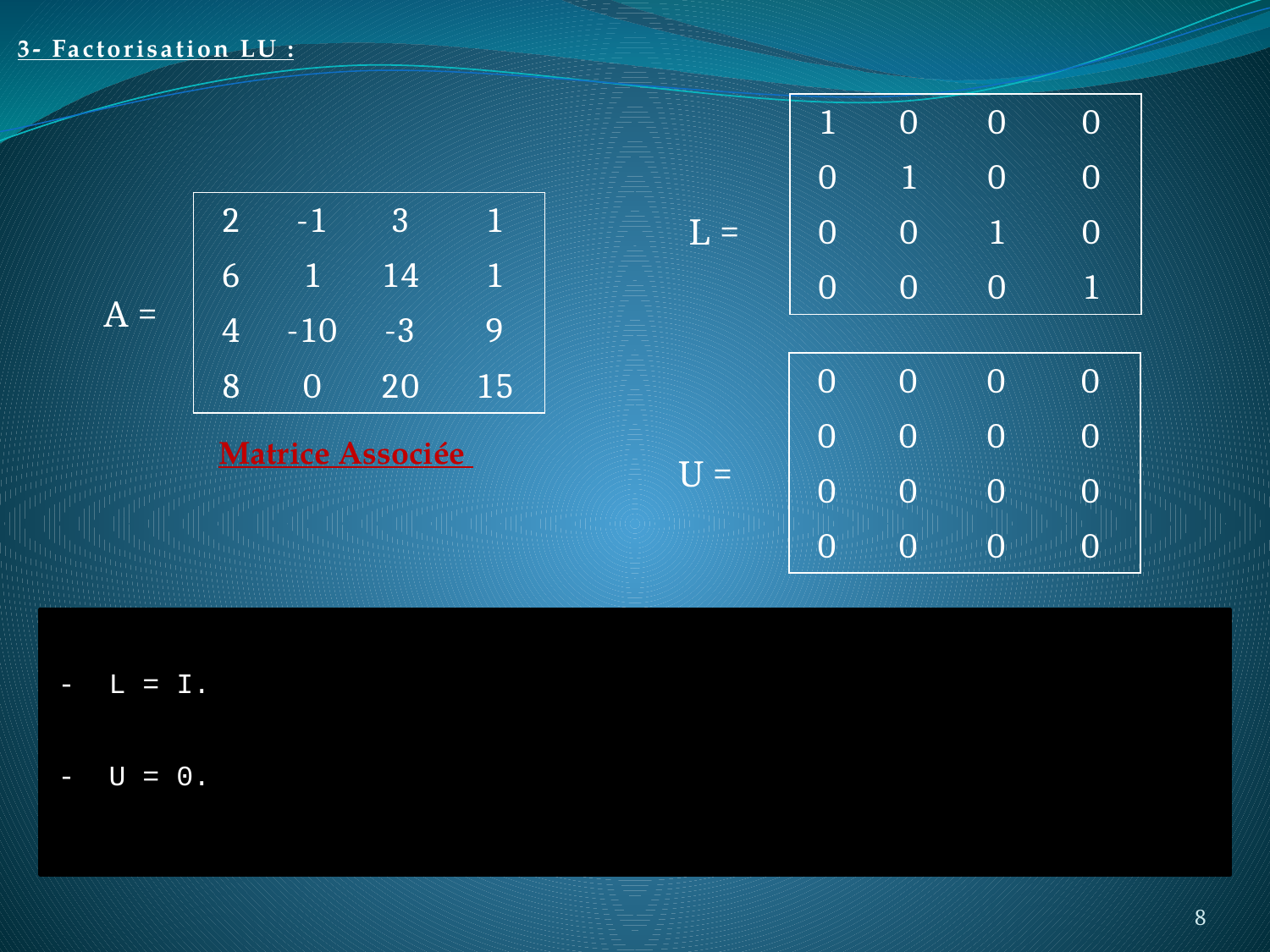

3- Factorisation LU :
| 1 | 0 | 0 | 0 |
| --- | --- | --- | --- |
| 0 | 1 | 0 | 0 |
| 0 | 0 | 1 | 0 |
| 0 | 0 | 0 | 1 |
| 2 | -1 | 3 | 1 |
| --- | --- | --- | --- |
| 6 | 1 | 14 | 1 |
| 4 | -10 | -3 | 9 |
| 8 | 0 | 20 | 15 |
L =
A =
| 0 | 0 | 0 | 0 |
| --- | --- | --- | --- |
| 0 | 0 | 0 | 0 |
| 0 | 0 | 0 | 0 |
| 0 | 0 | 0 | 0 |
Matrice Associée
U =

-  L = I.
-  U = 0.
8